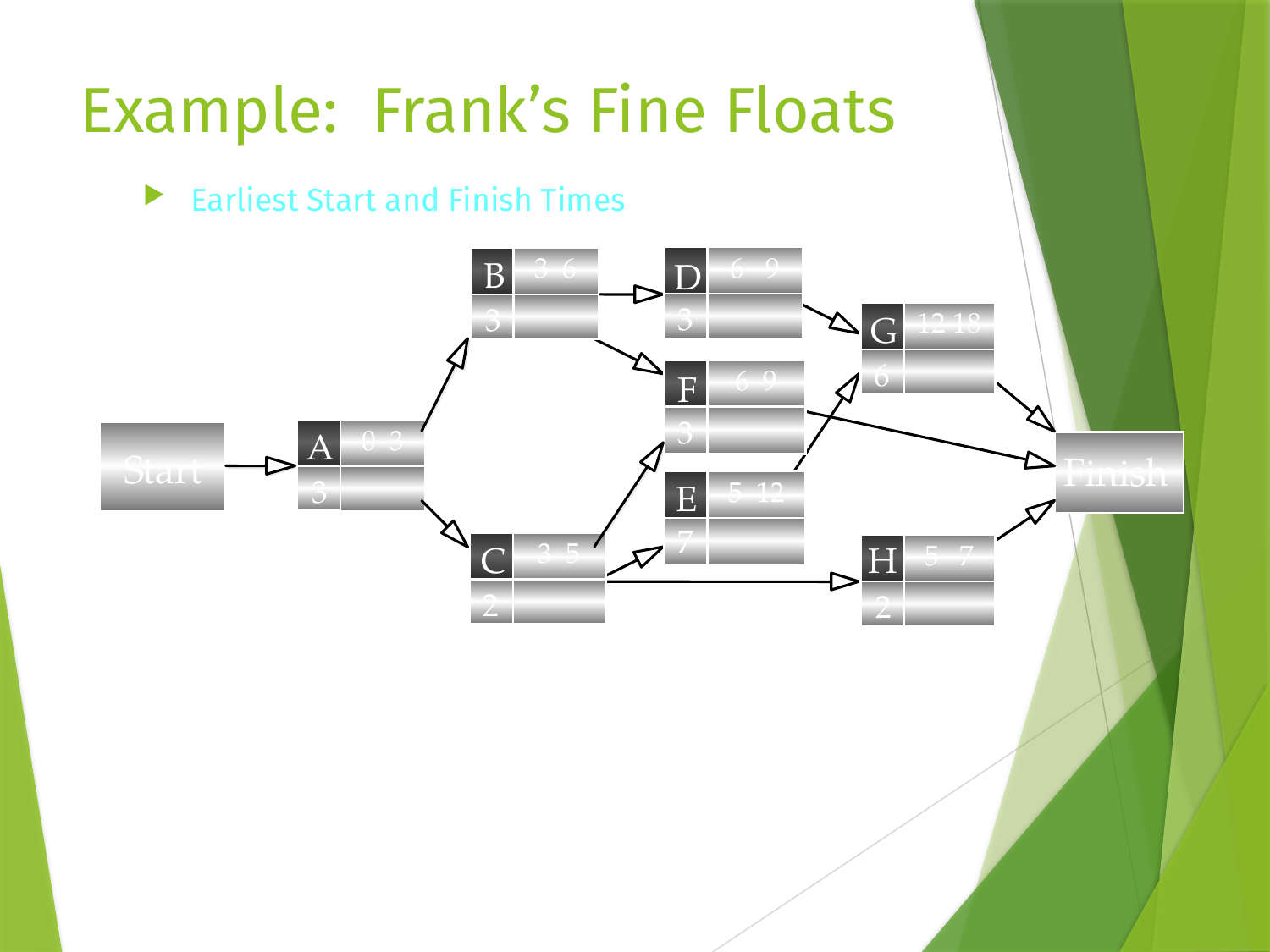

# Example:  Frank’s Fine Floats
Earliest Start and Finish Times

6   9

3  6
B
D

3
3

12 18
G

6

6  9
F

3

0  3

A

Start
Finish

5  12
3
E

7

3  5

5   7
C
H

2
2